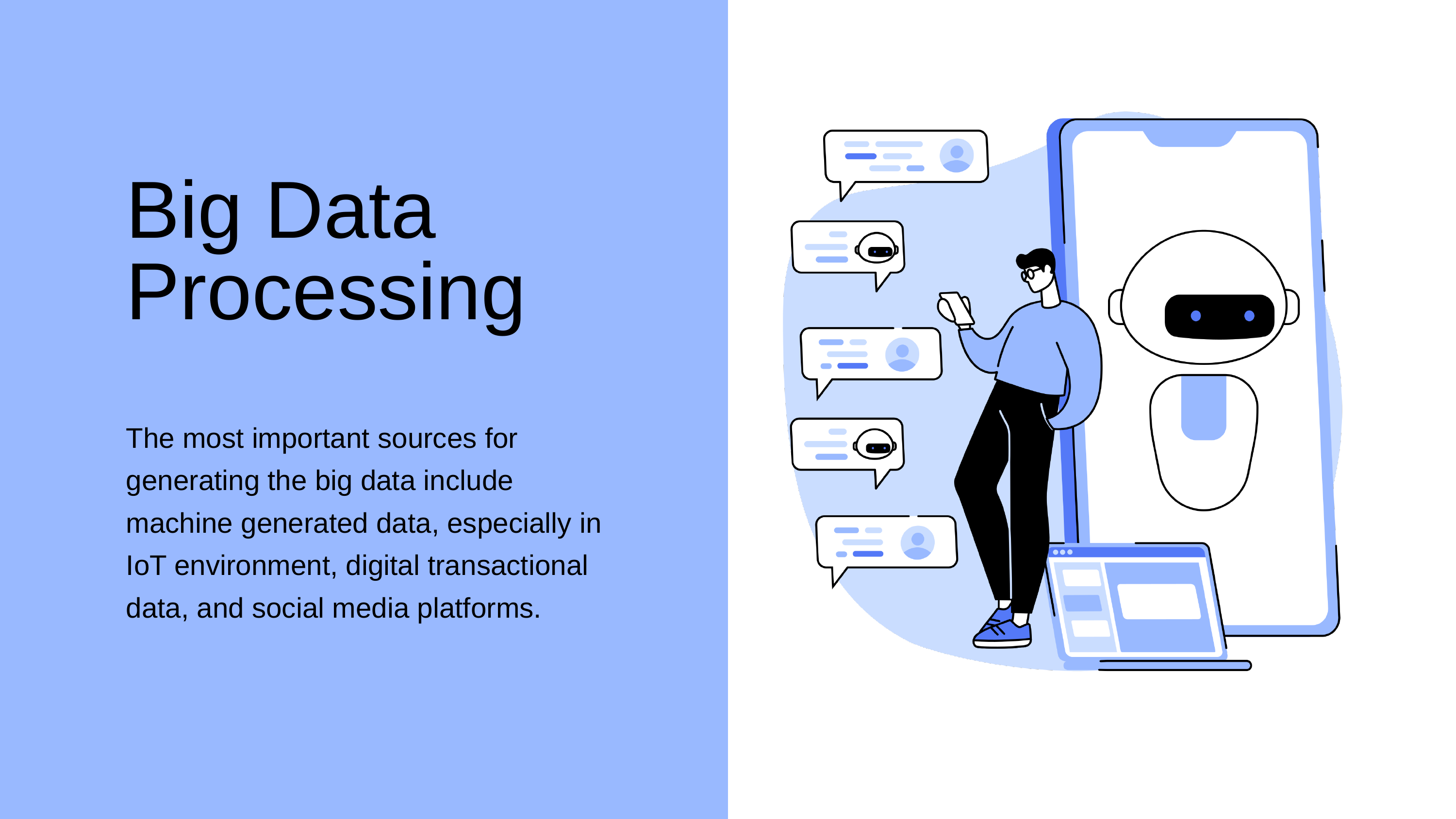

Big Data Processing
The most important sources for generating the big data include machine generated data, especially in IoT environment, digital transactional data, and social media platforms.